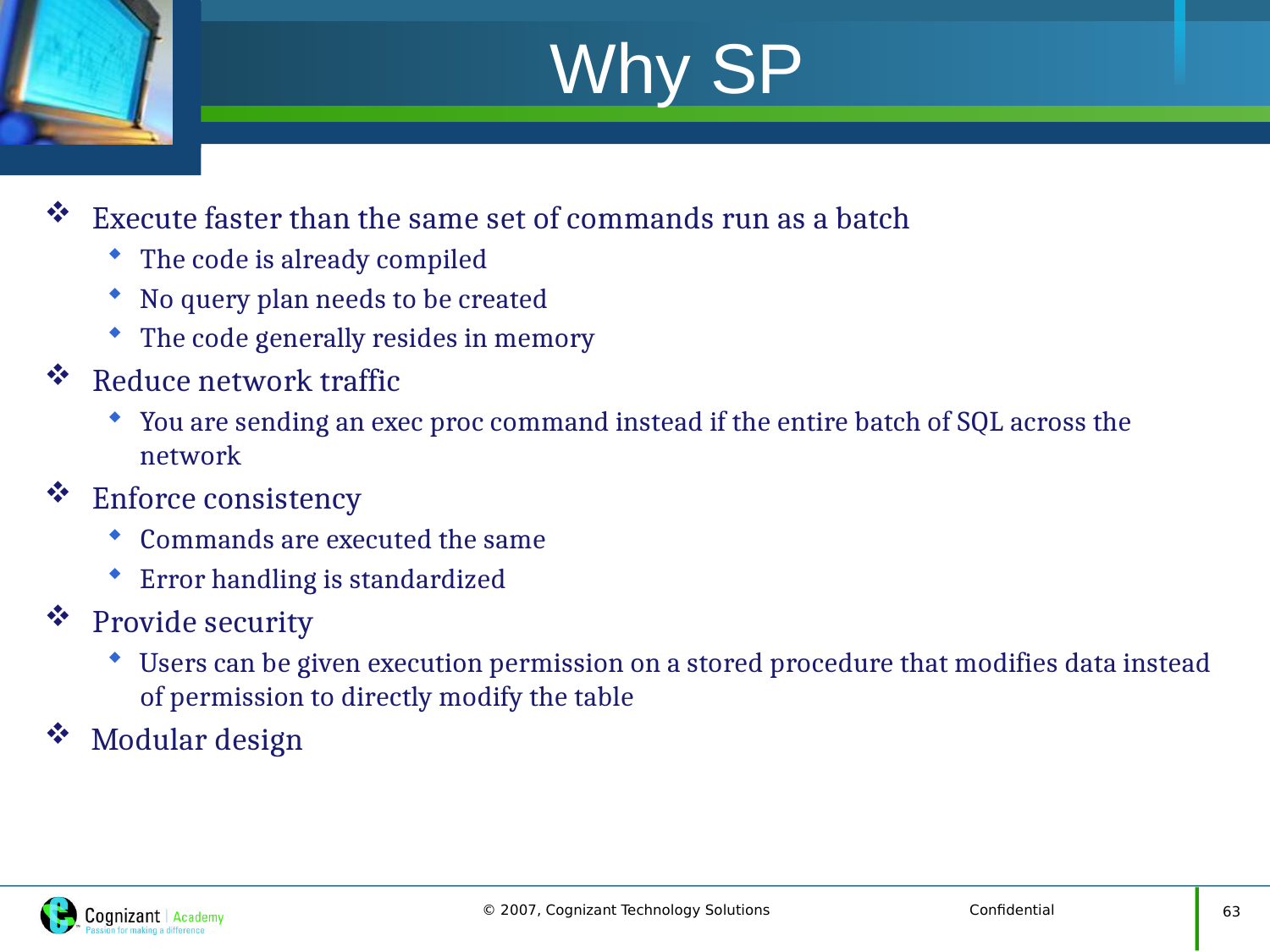

# Why SP
Execute faster than the same set of commands run as a batch
The code is already compiled
No query plan needs to be created
The code generally resides in memory
Reduce network traffic
You are sending an exec proc command instead if the entire batch of SQL across the network
Enforce consistency
Commands are executed the same
Error handling is standardized
Provide security
Users can be given execution permission on a stored procedure that modifies data instead of permission to directly modify the table
Modular design
63